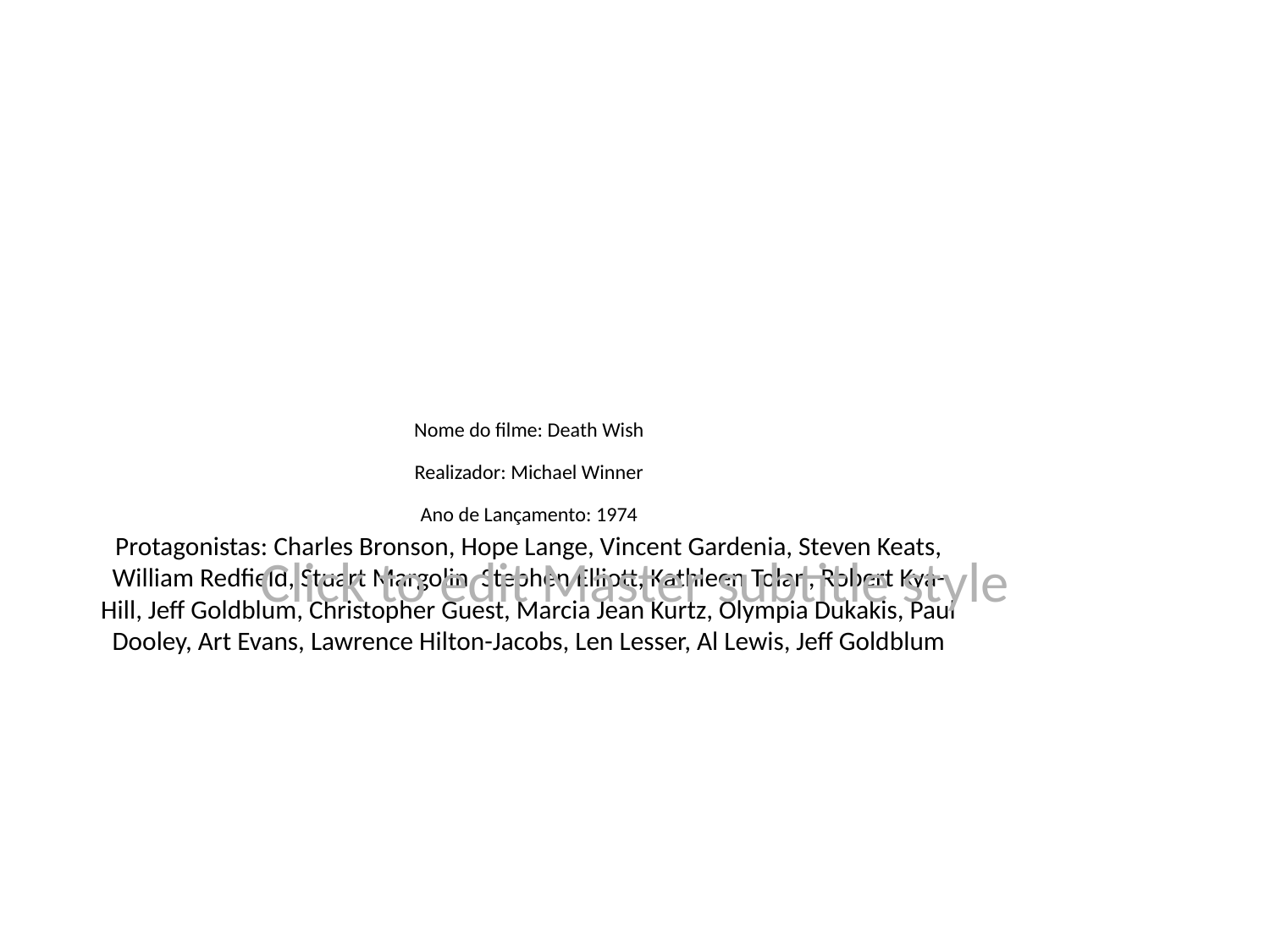

# Nome do filme: Death Wish
Realizador: Michael Winner
Ano de Lançamento: 1974
Protagonistas: Charles Bronson, Hope Lange, Vincent Gardenia, Steven Keats, William Redfield, Stuart Margolin, Stephen Elliott, Kathleen Tolan, Robert Kya-Hill, Jeff Goldblum, Christopher Guest, Marcia Jean Kurtz, Olympia Dukakis, Paul Dooley, Art Evans, Lawrence Hilton-Jacobs, Len Lesser, Al Lewis, Jeff Goldblum
Click to edit Master subtitle style